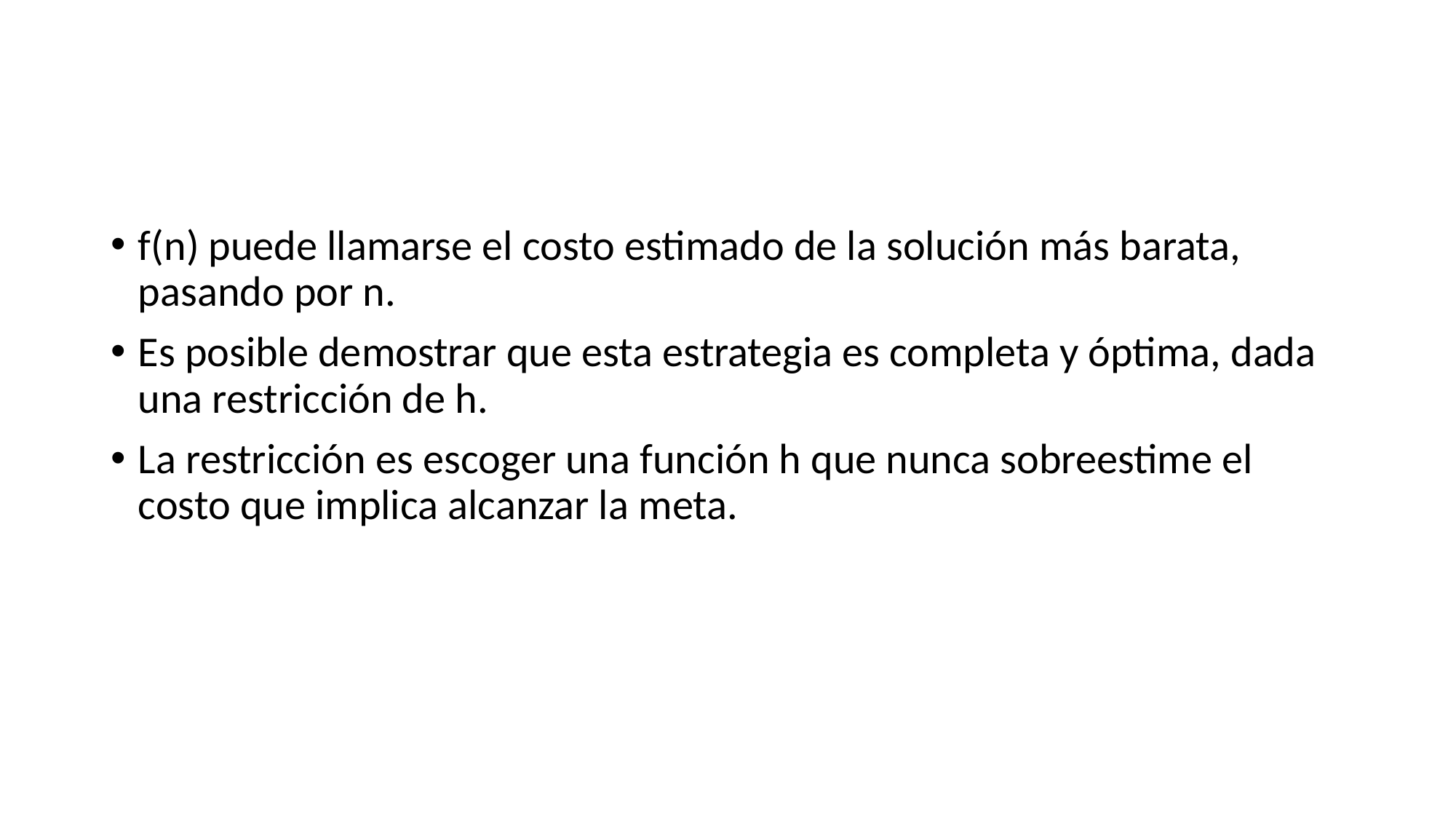

#
f(n) puede llamarse el costo estimado de la solución más barata, pasando por n.
Es posible demostrar que esta estrategia es completa y óptima, dada una restricción de h.
La restricción es escoger una función h que nunca sobreestime el costo que implica alcanzar la meta.